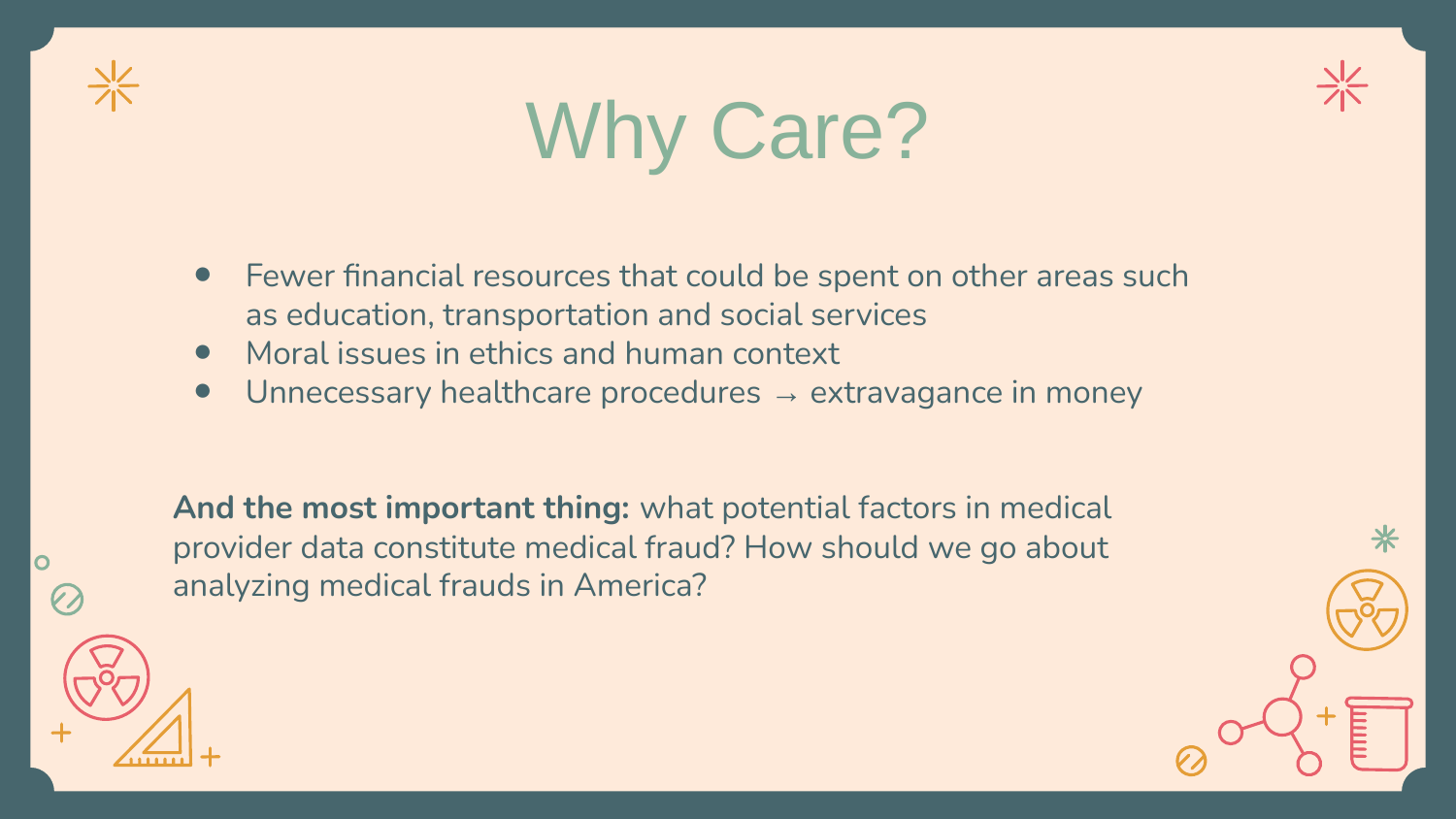

# Why Care?

Fewer financial resources that could be spent on other areas such as education, transportation and social services
Moral issues in ethics and human context
Unnecessary healthcare procedures → extravagance in money

And the most important thing: what potential factors in medical provider data constitute medical fraud? How should we go about analyzing medical frauds in America?